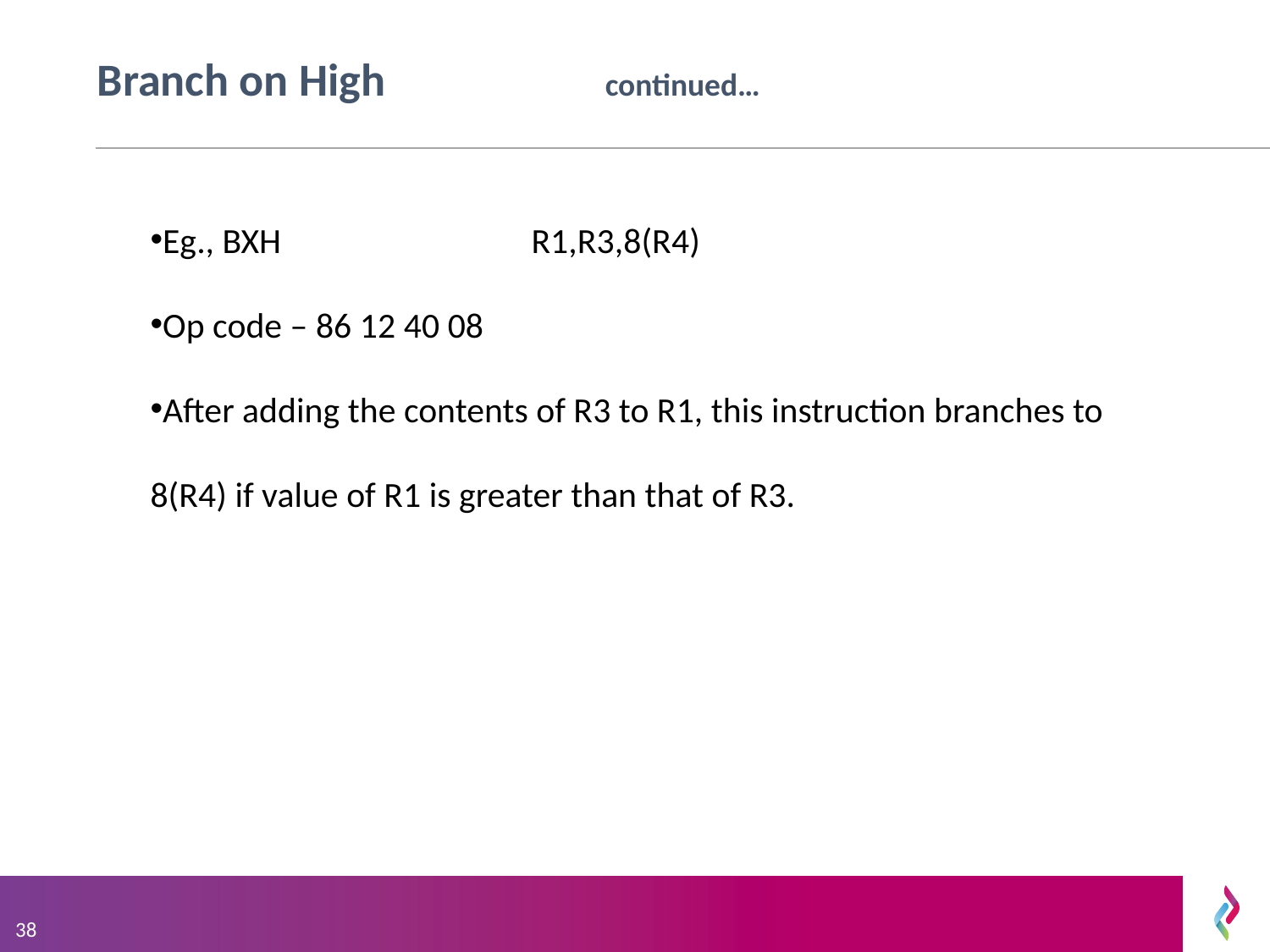

# Branch on High 		continued…
Eg., BXH		R1,R3,8(R4)
Op code – 86 12 40 08
After adding the contents of R3 to R1, this instruction branches to 8(R4) if value of R1 is greater than that of R3.